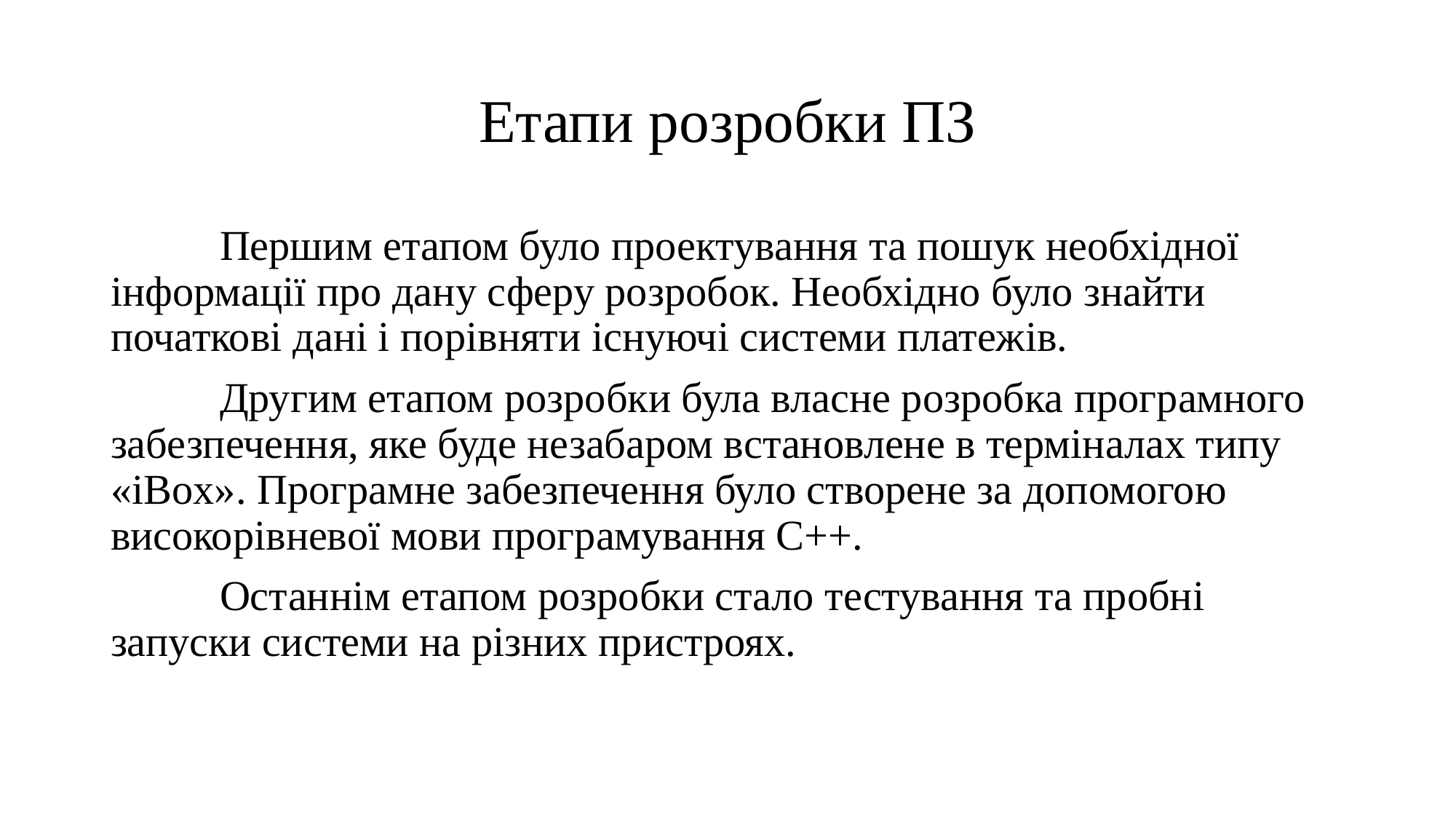

Етапи розробки ПЗ
	Першим етапом було проектування та пошук необхідної інформації про дану сферу розробок. Необхідно було знайти початкові дані і порівняти існуючі системи платежів.
	Другим етапом розробки була власне розробка програмного забезпечення, яке буде незабаром встановлене в терміналах типу «iBox». Програмне забезпечення було створене за допомогою високорівневої мови програмування С++.
	Останнім етапом розробки стало тестування та пробні запуски системи на різних пристроях.